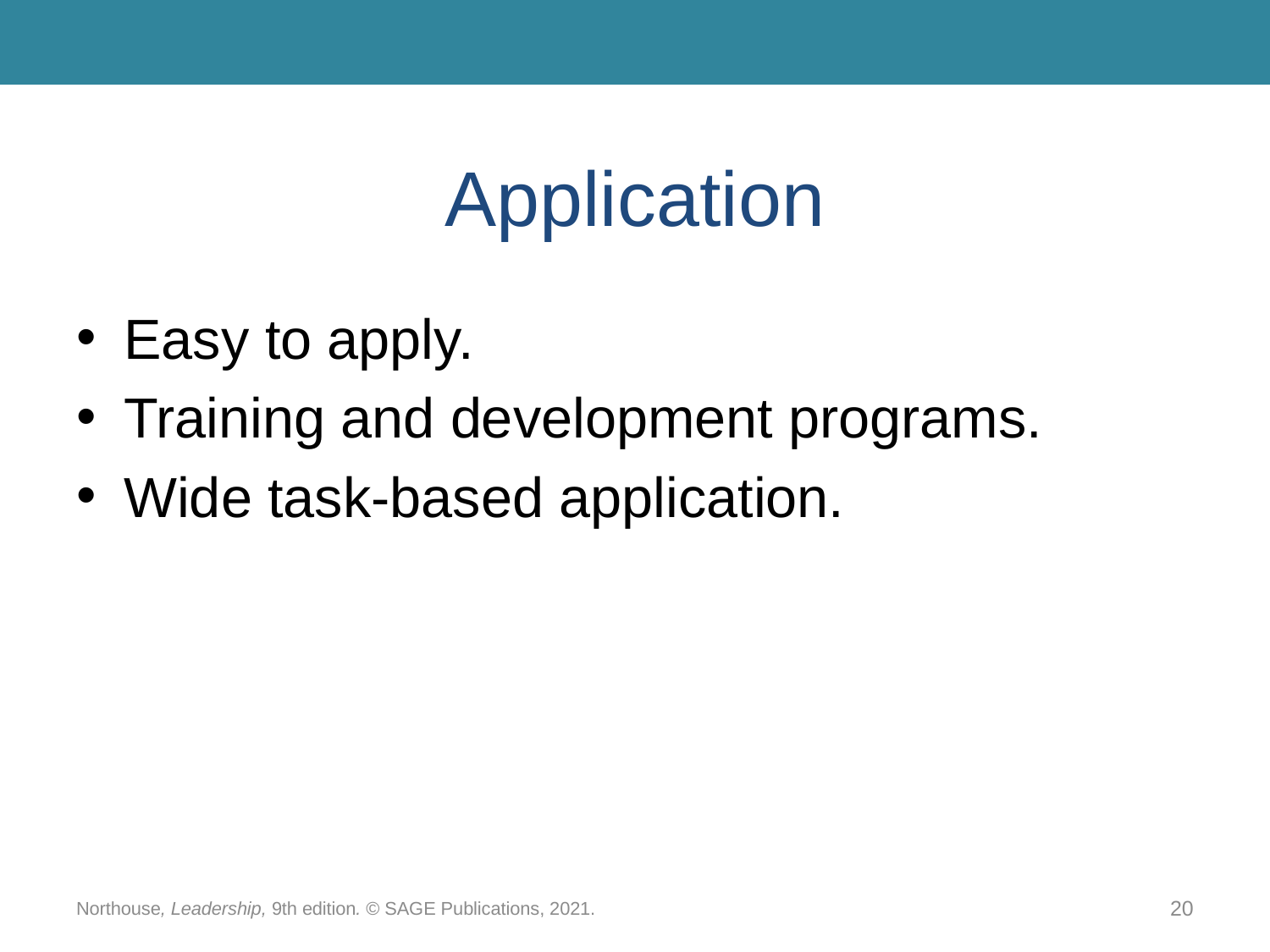

# Application
Easy to apply.
Training and development programs.
Wide task-based application.
Northouse, Leadership, 9th edition. © SAGE Publications, 2021.
20